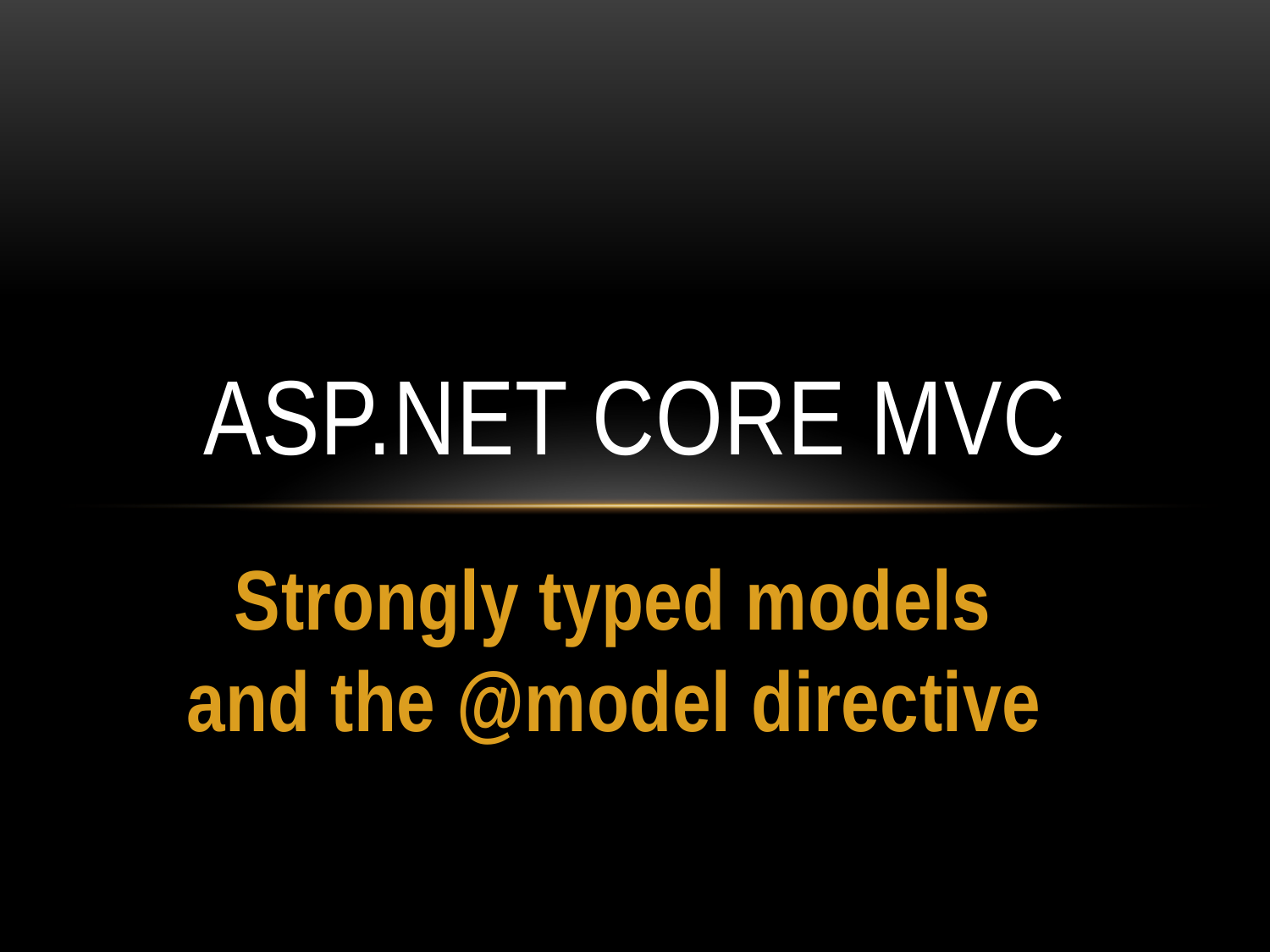

# Asp.net core mvc
Strongly typed models and the @model directive